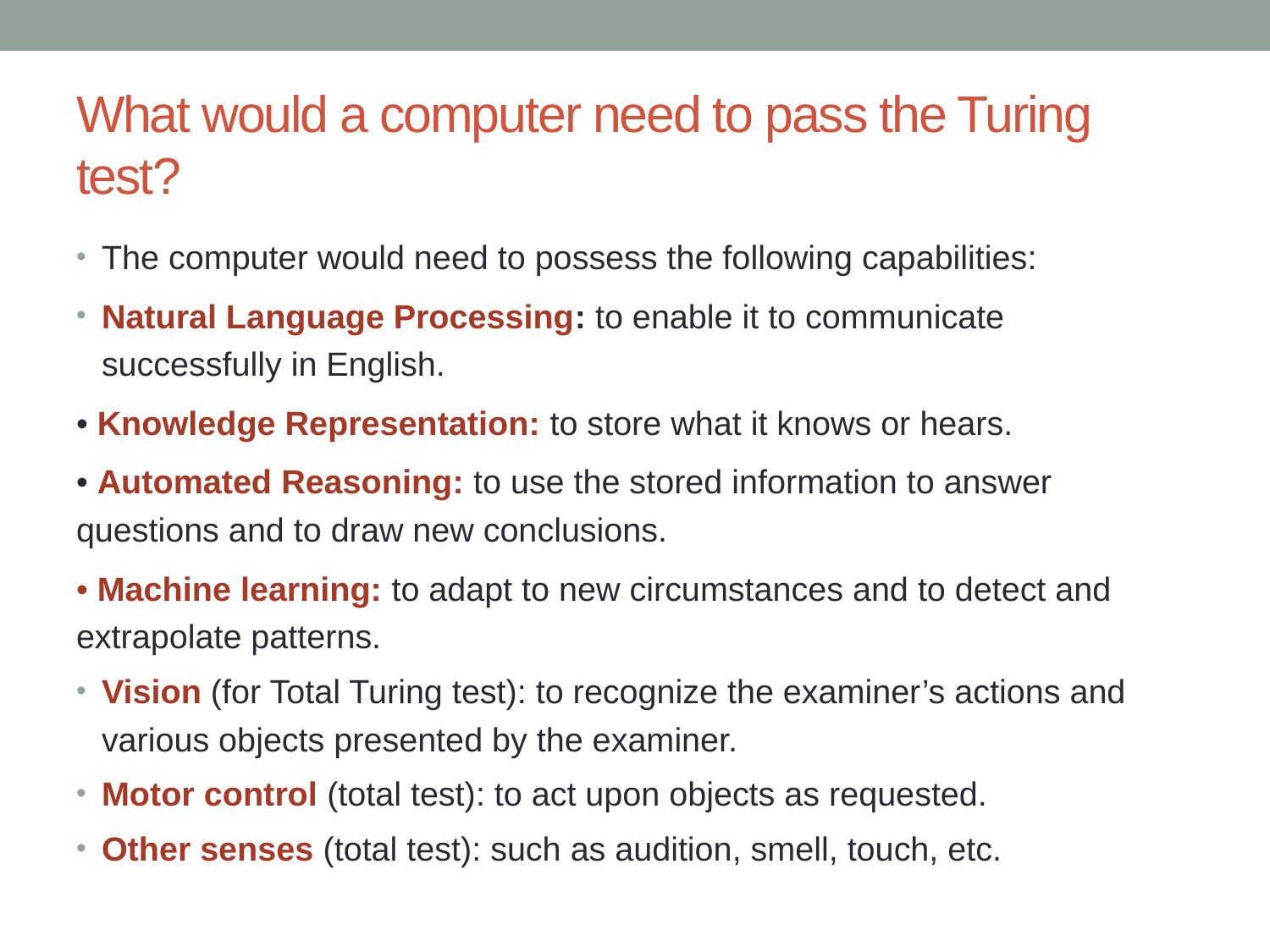

# What would a computer need to pass the Turing test?
The computer would need to possess the following capabilities:
Natural Language Processing: to enable it to communicate successfully in English.
• Knowledge Representation: to store what it knows or hears.
• Automated Reasoning: to use the stored information to answer questions and to draw new conclusions.
• Machine learning: to adapt to new circumstances and to detect and extrapolate patterns.
Vision (for Total Turing test): to recognize the examiner’s actions and various objects presented by the examiner.
Motor control (total test): to act upon objects as requested.
Other senses (total test): such as audition, smell, touch, etc.